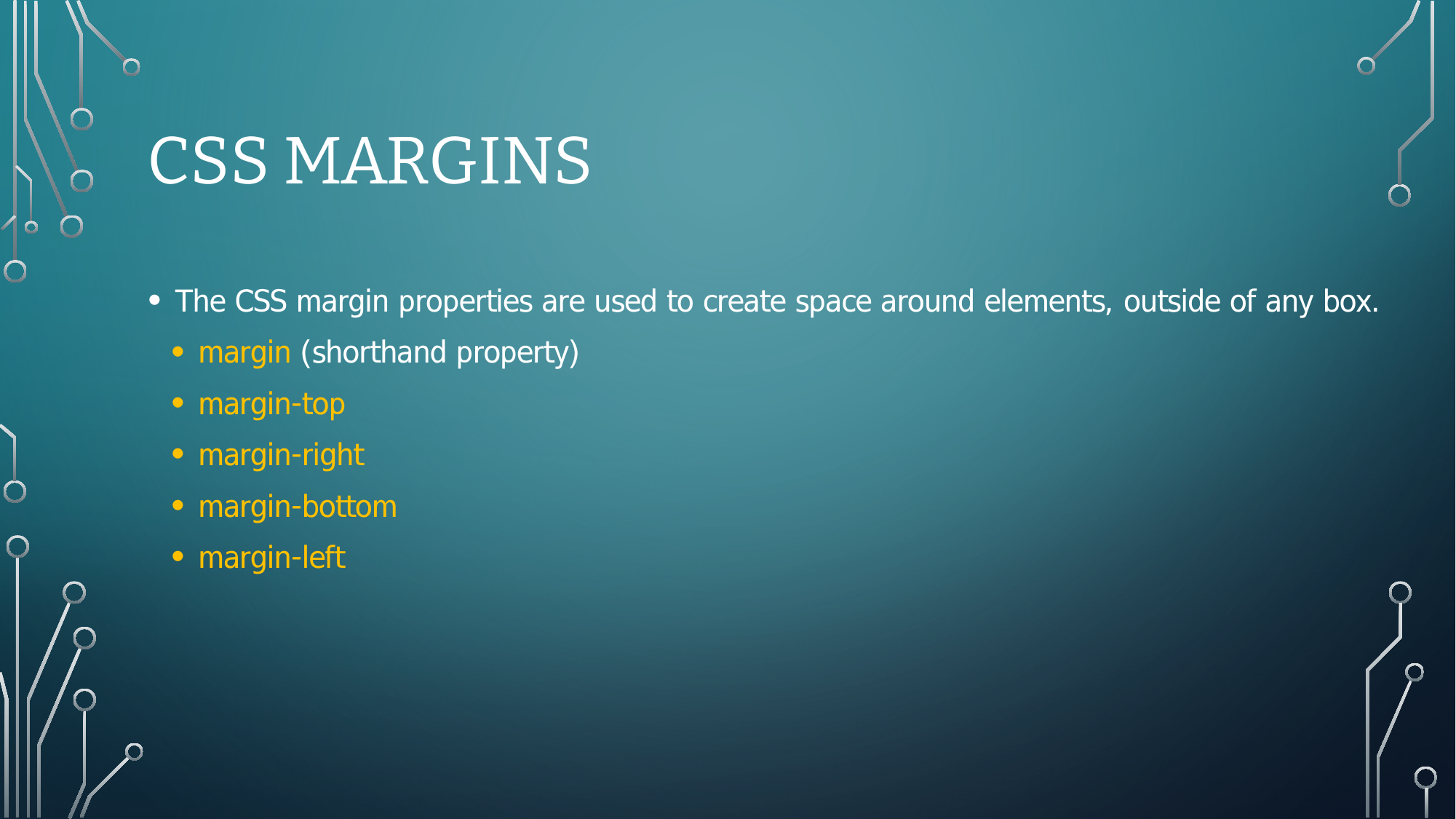

# CSS Margins
The CSS margin properties are used to create space around elements, outside of any box.
margin (shorthand property)
margin-top
margin-right
margin-bottom
margin-left